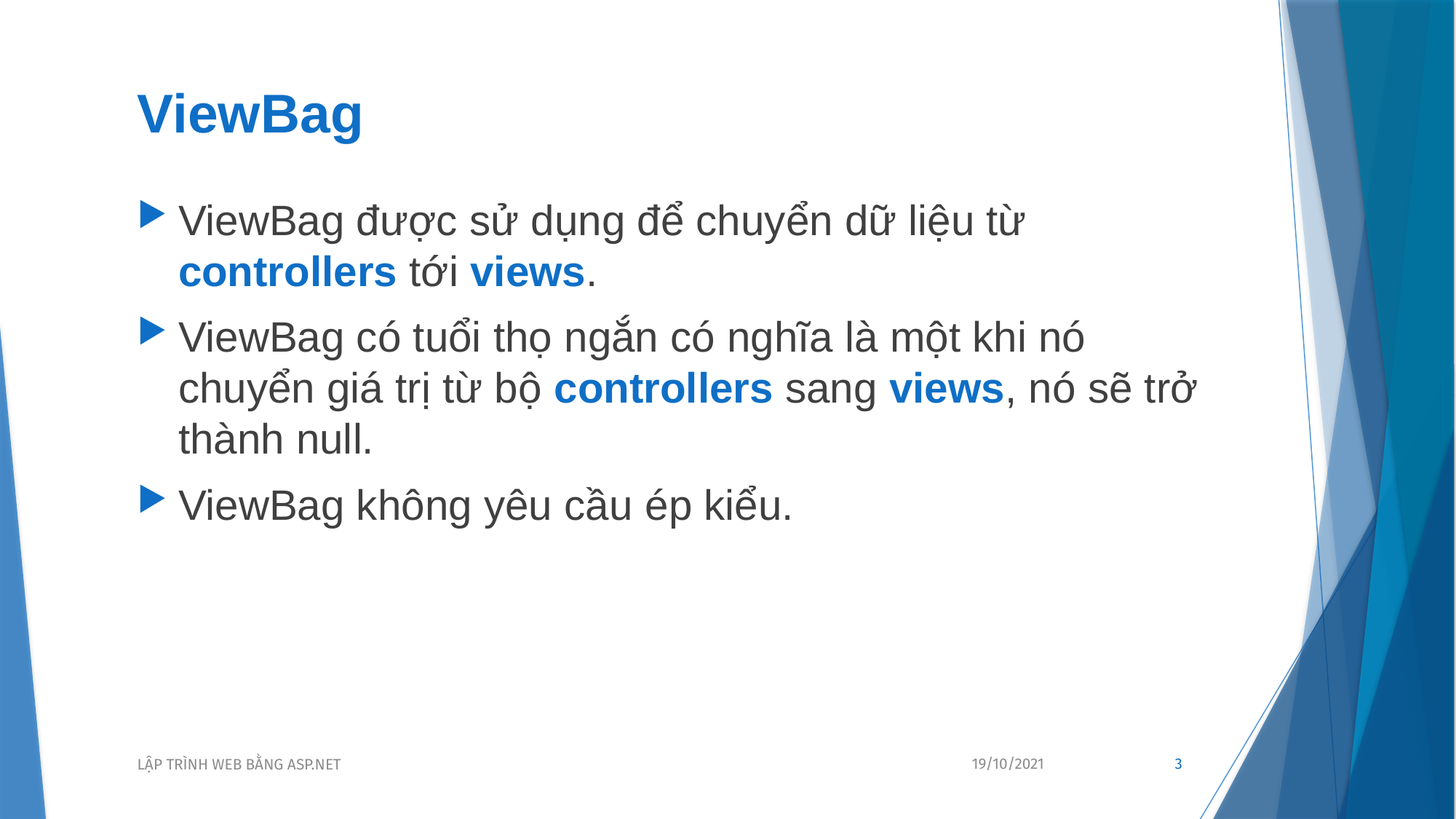

# ViewBag
ViewBag được sử dụng để chuyển dữ liệu từ controllers tới views.
ViewBag có tuổi thọ ngắn có nghĩa là một khi nó chuyển giá trị từ bộ controllers sang views, nó sẽ trở thành null.
ViewBag không yêu cầu ép kiểu.
19/10/2021
3
LẬP TRÌNH WEB BẰNG ASP.NET